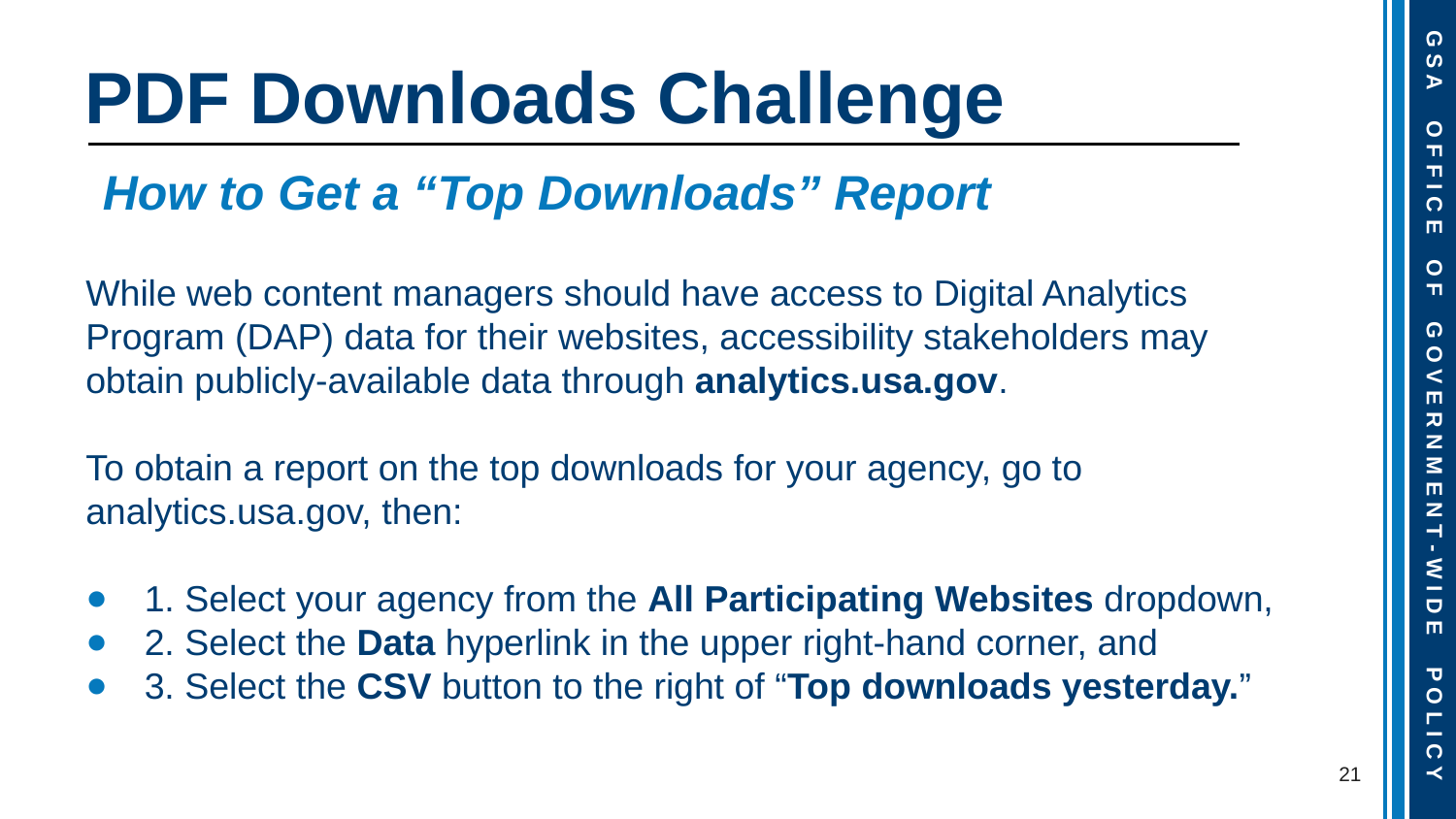

# PDF Downloads Challenge
How to Get a “Top Downloads” Report
While web content managers should have access to Digital Analytics Program (DAP) data for their websites, accessibility stakeholders may obtain publicly-available data through analytics.usa.gov.

To obtain a report on the top downloads for your agency, go to analytics.usa.gov, then:

1. Select your agency from the All Participating Websites dropdown,
2. Select the Data hyperlink in the upper right-hand corner, and
3. Select the CSV button to the right of “Top downloads yesterday.”
21